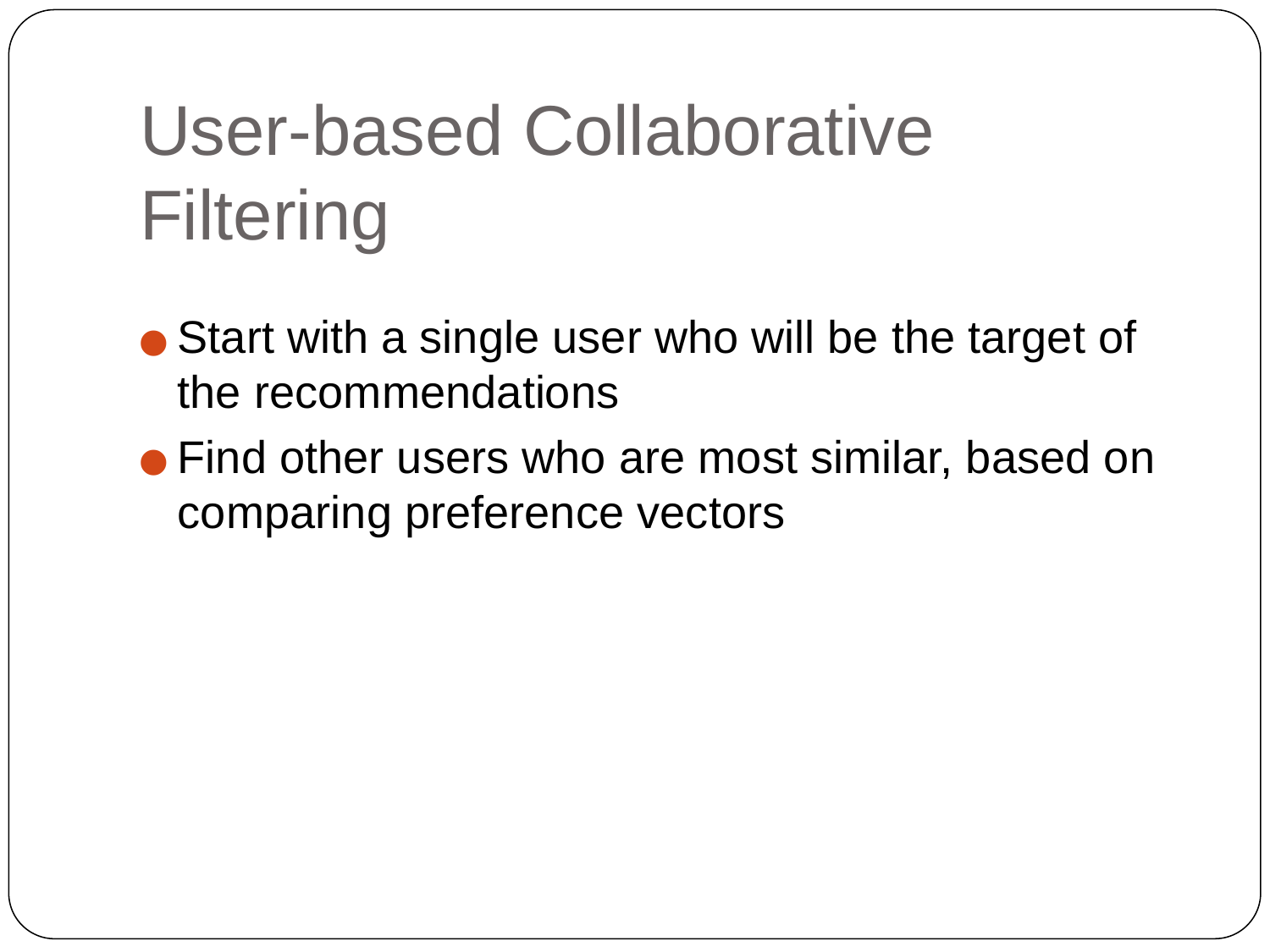

# User-based Collaborative Filtering
Start with a single user who will be the target of the recommendations
Find other users who are most similar, based on comparing preference vectors